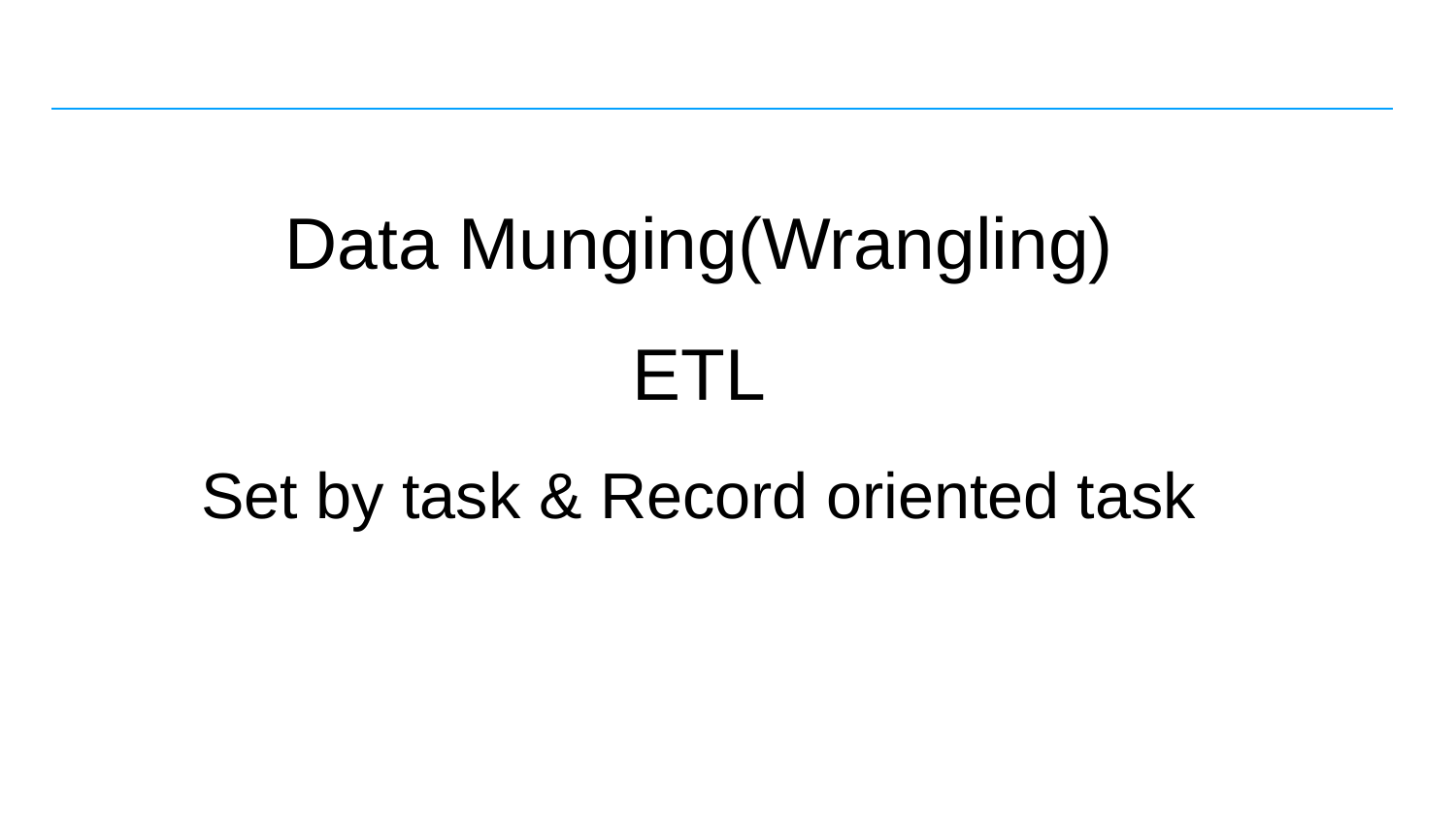

Data Munging(Wrangling)
ETL
Set by task & Record oriented task